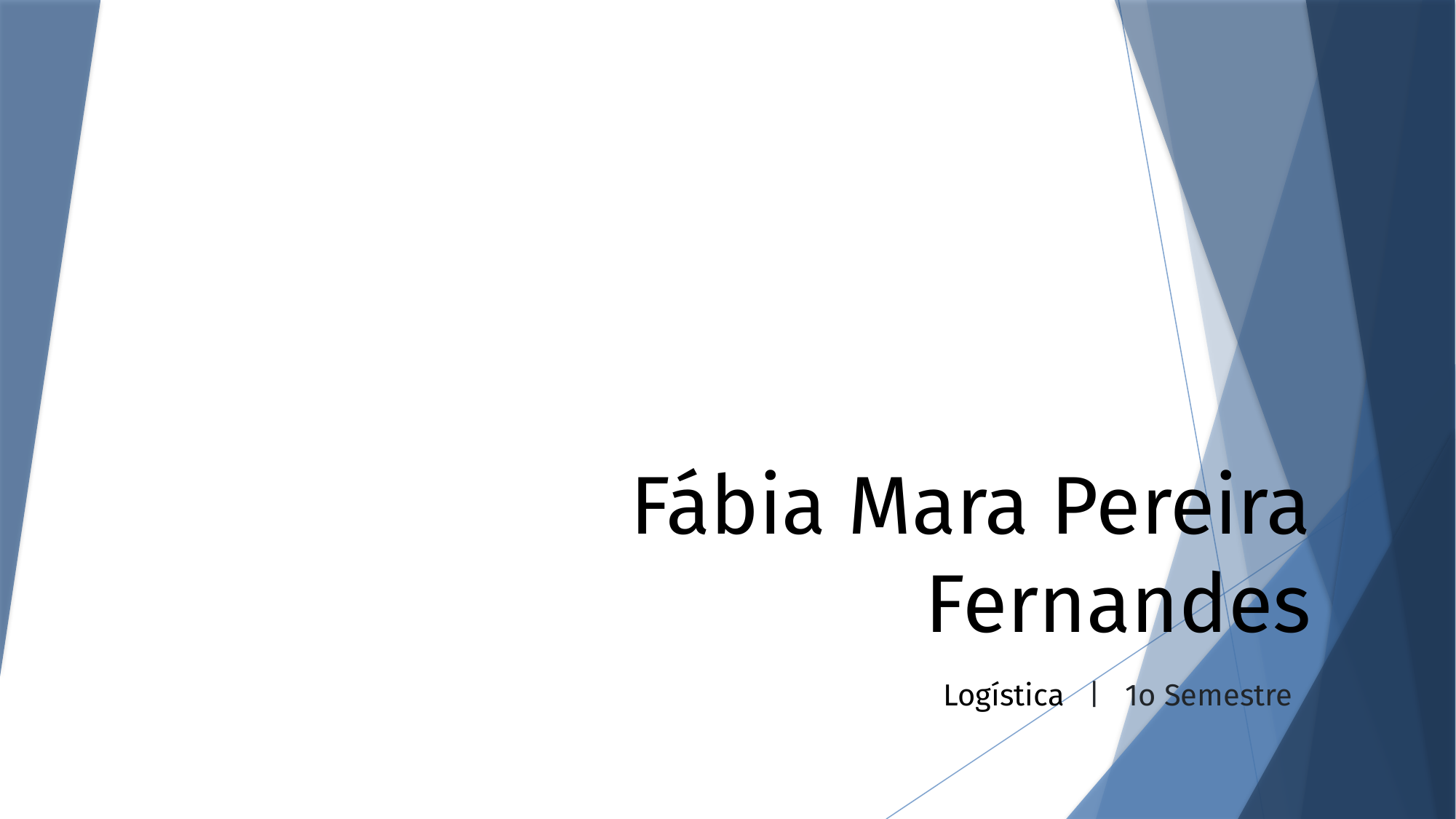

# Fábia Mara Pereira Fernandes
Logística 〡 1o Semestre